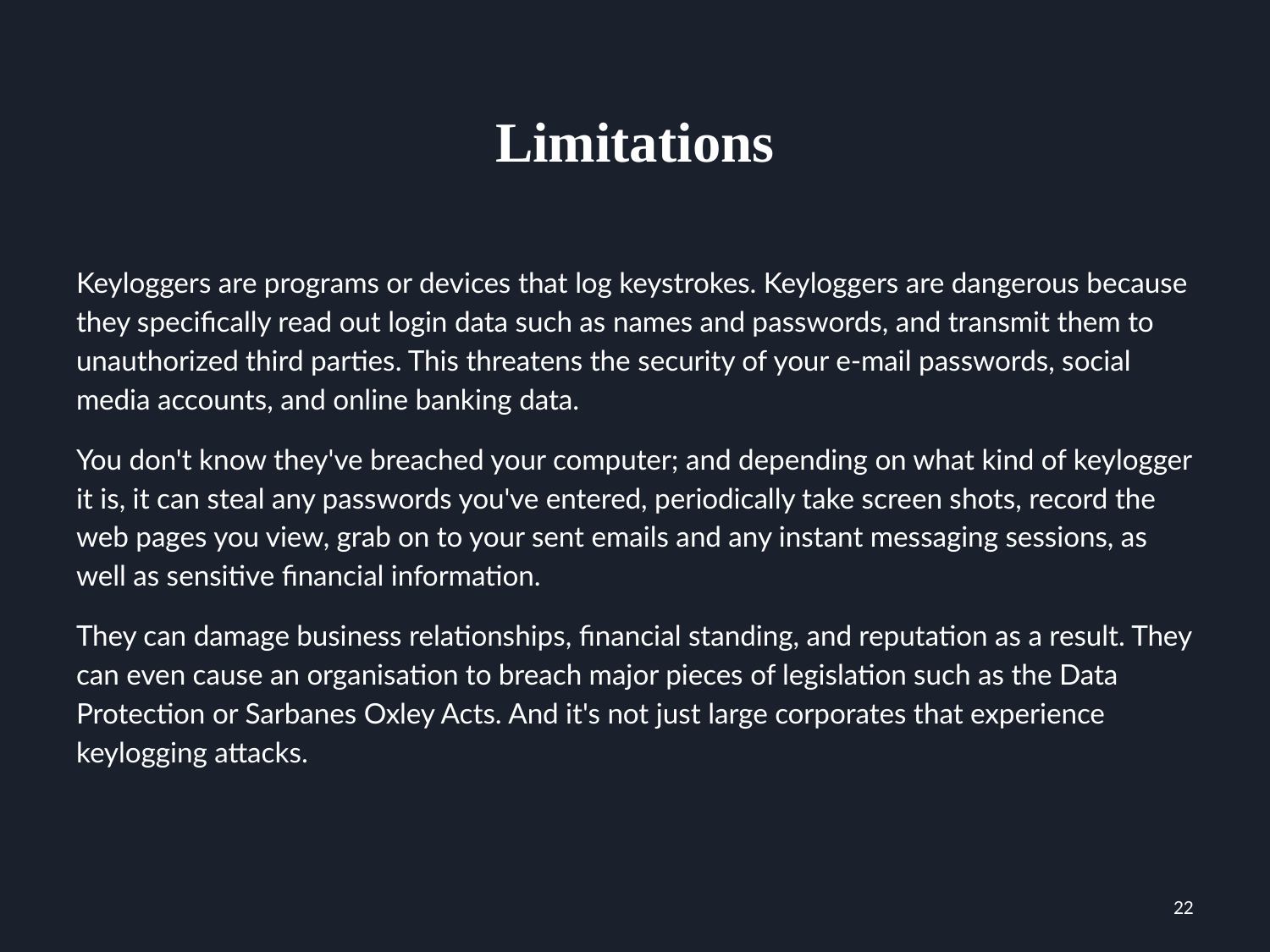

# Limitations
Keyloggers are programs or devices that log keystrokes. Keyloggers are dangerous because they specifically read out login data such as names and passwords, and transmit them to unauthorized third parties. This threatens the security of your e-mail passwords, social media accounts, and online banking data.
You don't know they've breached your computer; and depending on what kind of keylogger it is, it can steal any passwords you've entered, periodically take screen shots, record the web pages you view, grab on to your sent emails and any instant messaging sessions, as well as sensitive financial information.
They can damage business relationships, financial standing, and reputation as a result. They can even cause an organisation to breach major pieces of legislation such as the Data Protection or Sarbanes Oxley Acts. And it's not just large corporates that experience keylogging attacks.
22